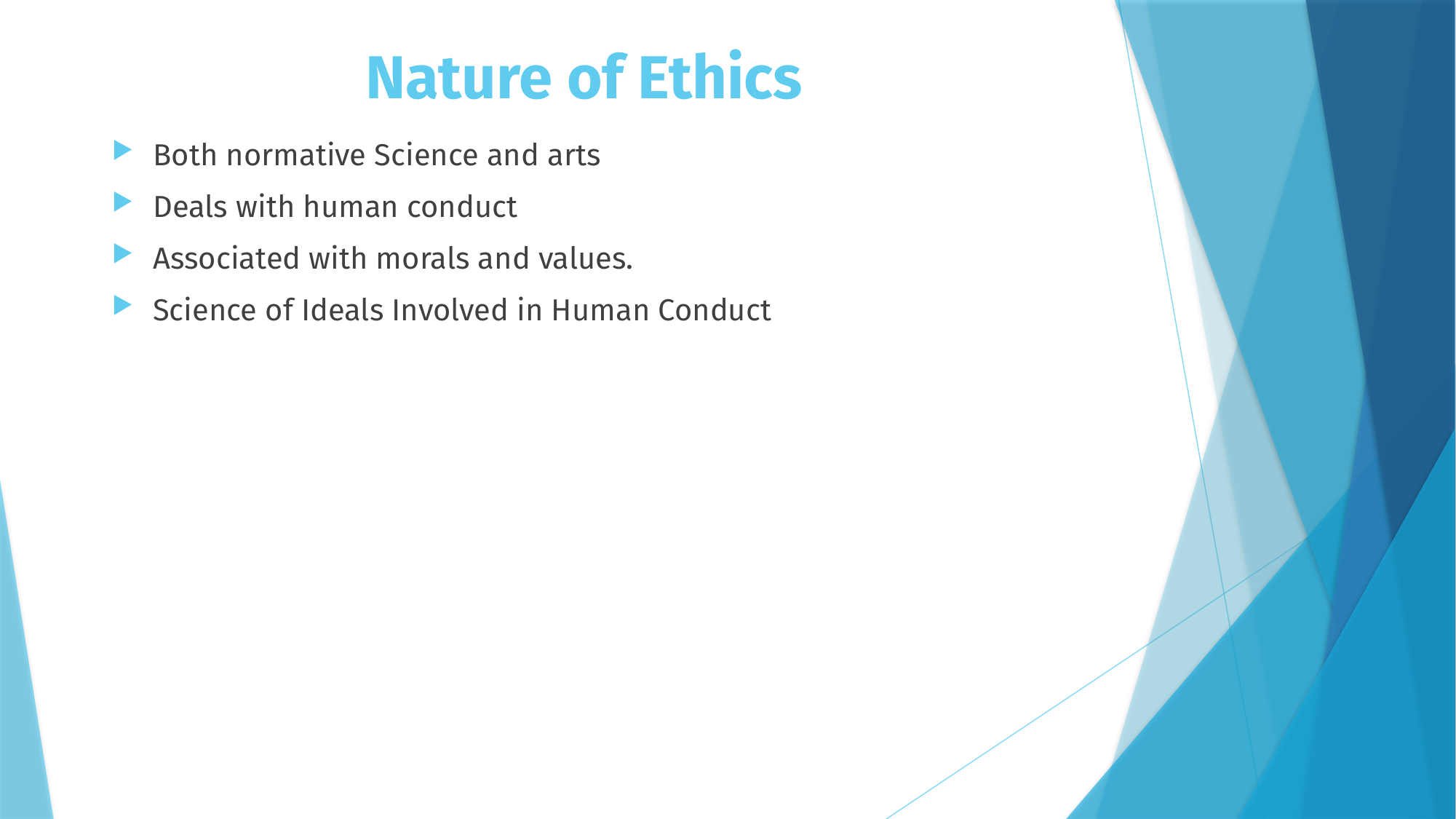

# Nature of Ethics
Both normative Science and arts
Deals with human conduct
Associated with morals and values.
Science of Ideals Involved in Human Conduct